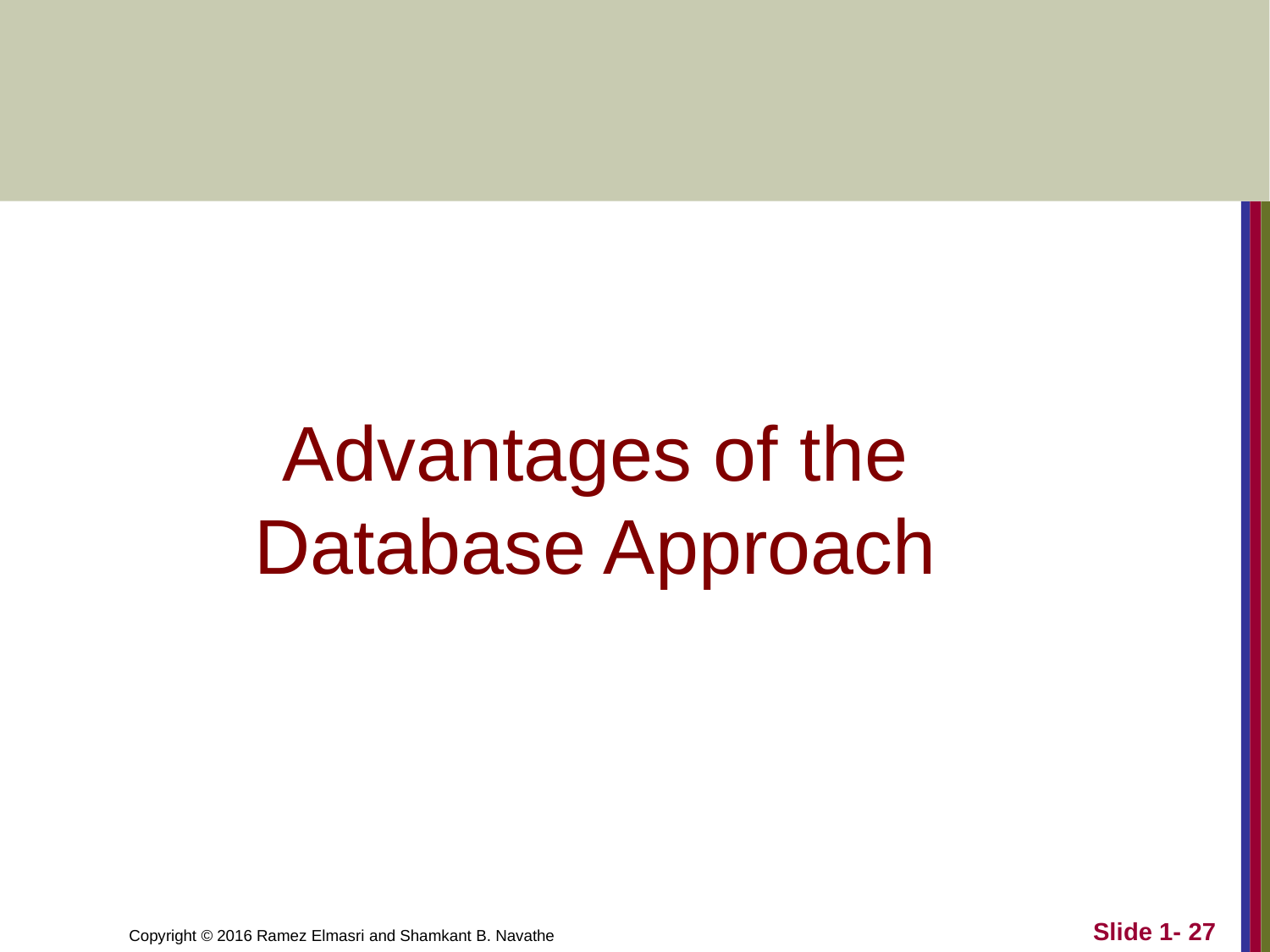

# Advantages of the Database Approach
Slide 1- 27
Copyright © 2016 Ramez Elmasri and Shamkant B. Navathe